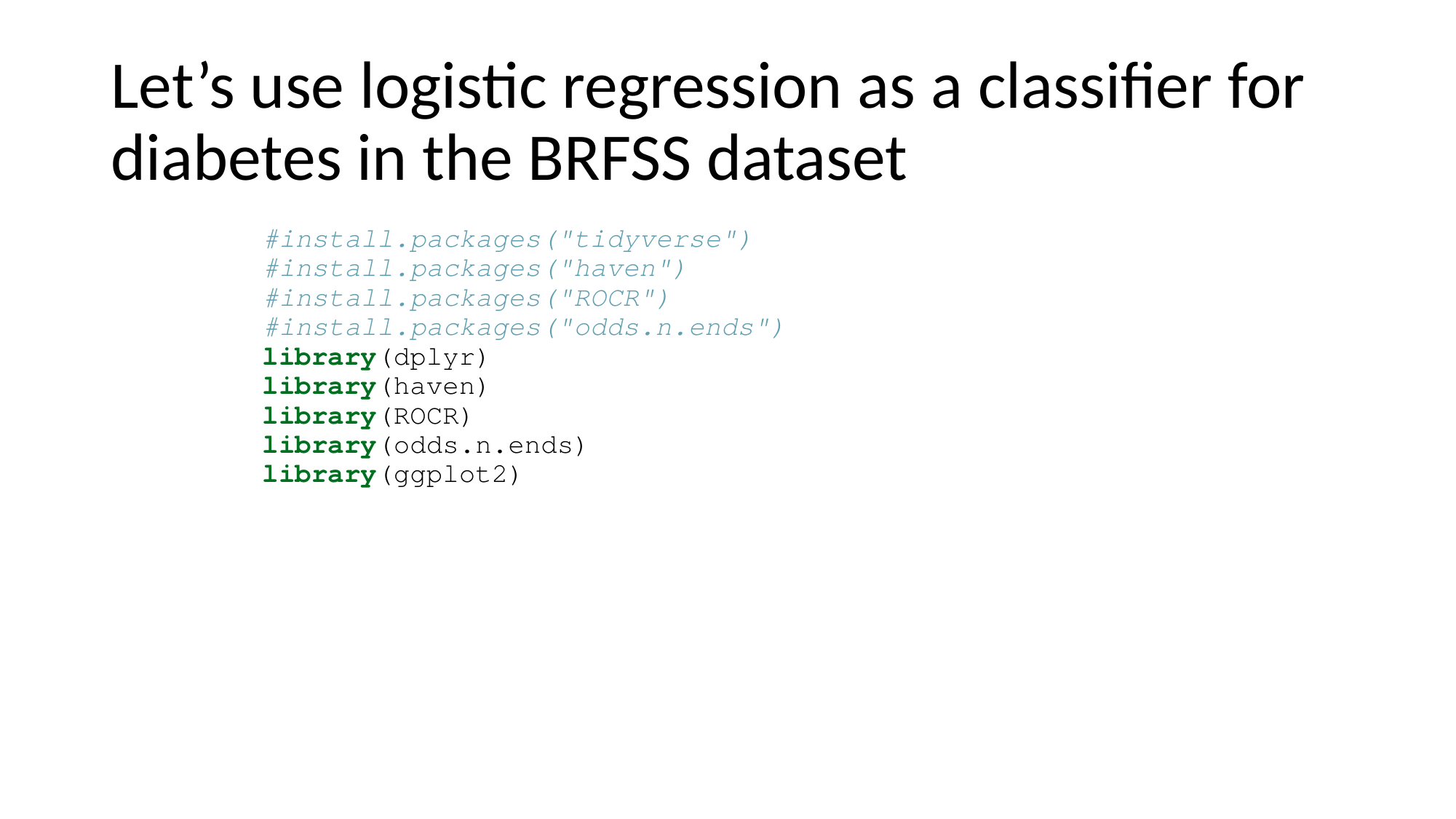

# Let’s use logistic regression as a classifier for diabetes in the BRFSS dataset
#install.packages("tidyverse")
#install.packages("haven")
#install.packages("ROCR")
#install.packages("odds.n.ends")
library(dplyr)
library(haven)
library(ROCR)
library(odds.n.ends)
library(ggplot2)